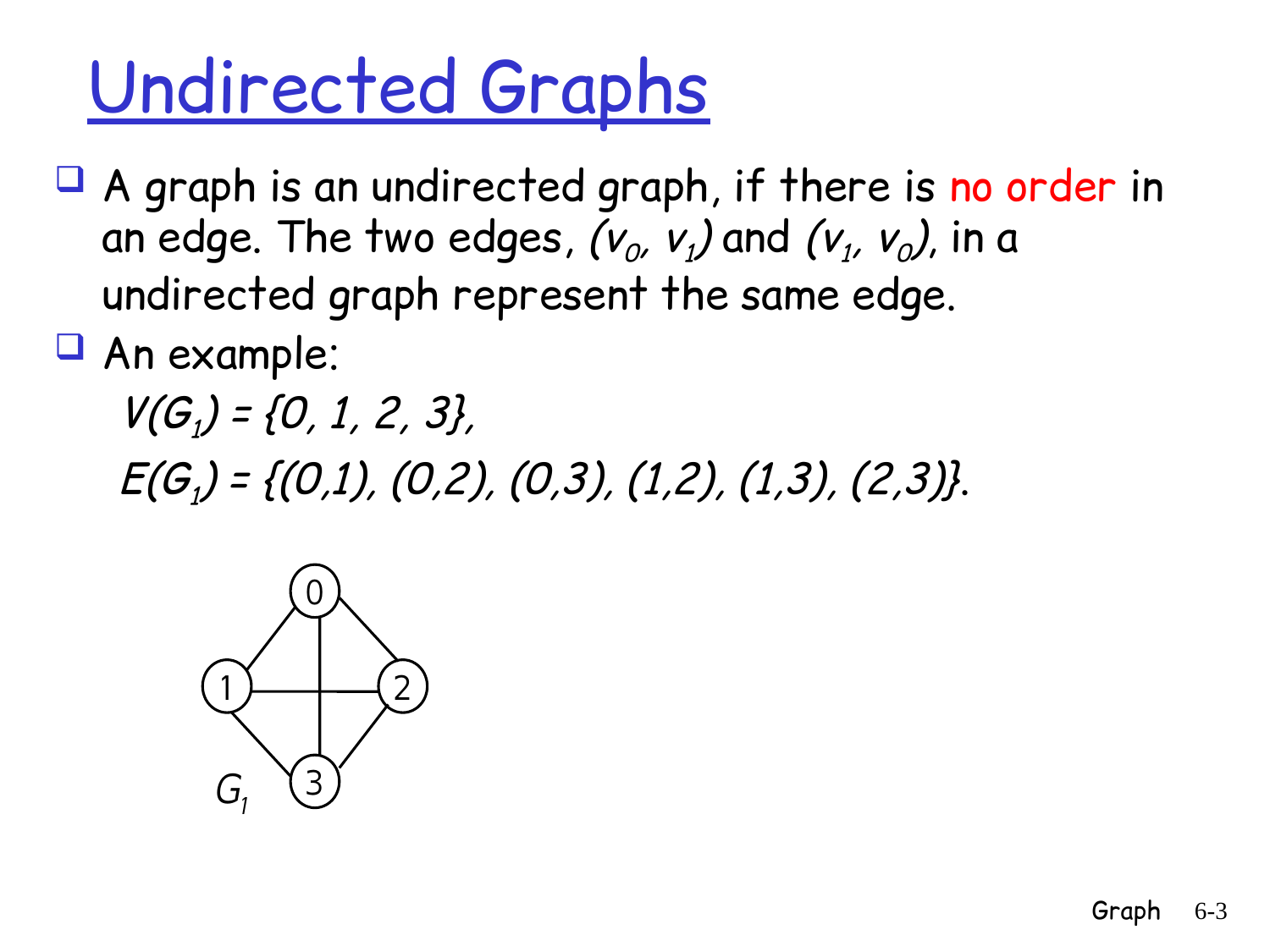

# Undirected Graphs
A graph is an undirected graph, if there is no order in an edge. The two edges, (v0, v1) and (v1, v0), in a undirected graph represent the same edge.
An example:
V(G1) = {0, 1, 2, 3},
E(G1) = {(0,1), (0,2), (0,3), (1,2), (1,3), (2,3)}.
0

1
2

3
G1
Graph
6-3